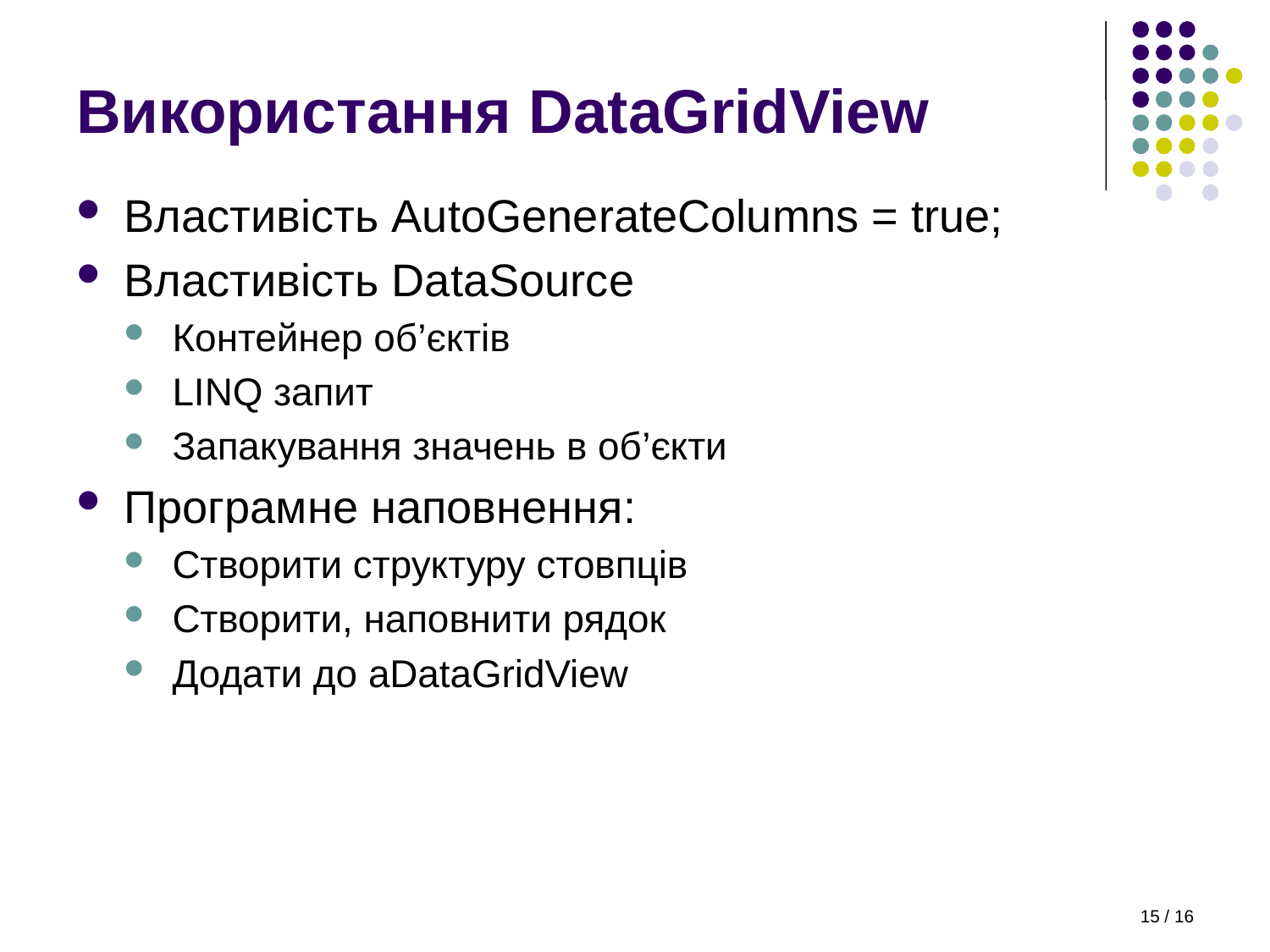

# Використання DataGridView
Властивість AutoGenerateColumns = true;
Властивість DataSource
Контейнер об’єктів
LINQ запит
Запакування значень в об’єкти
Програмне наповнення:
Створити структуру стовпців
Створити, наповнити рядок
Додати до aDataGridView
15 / 16